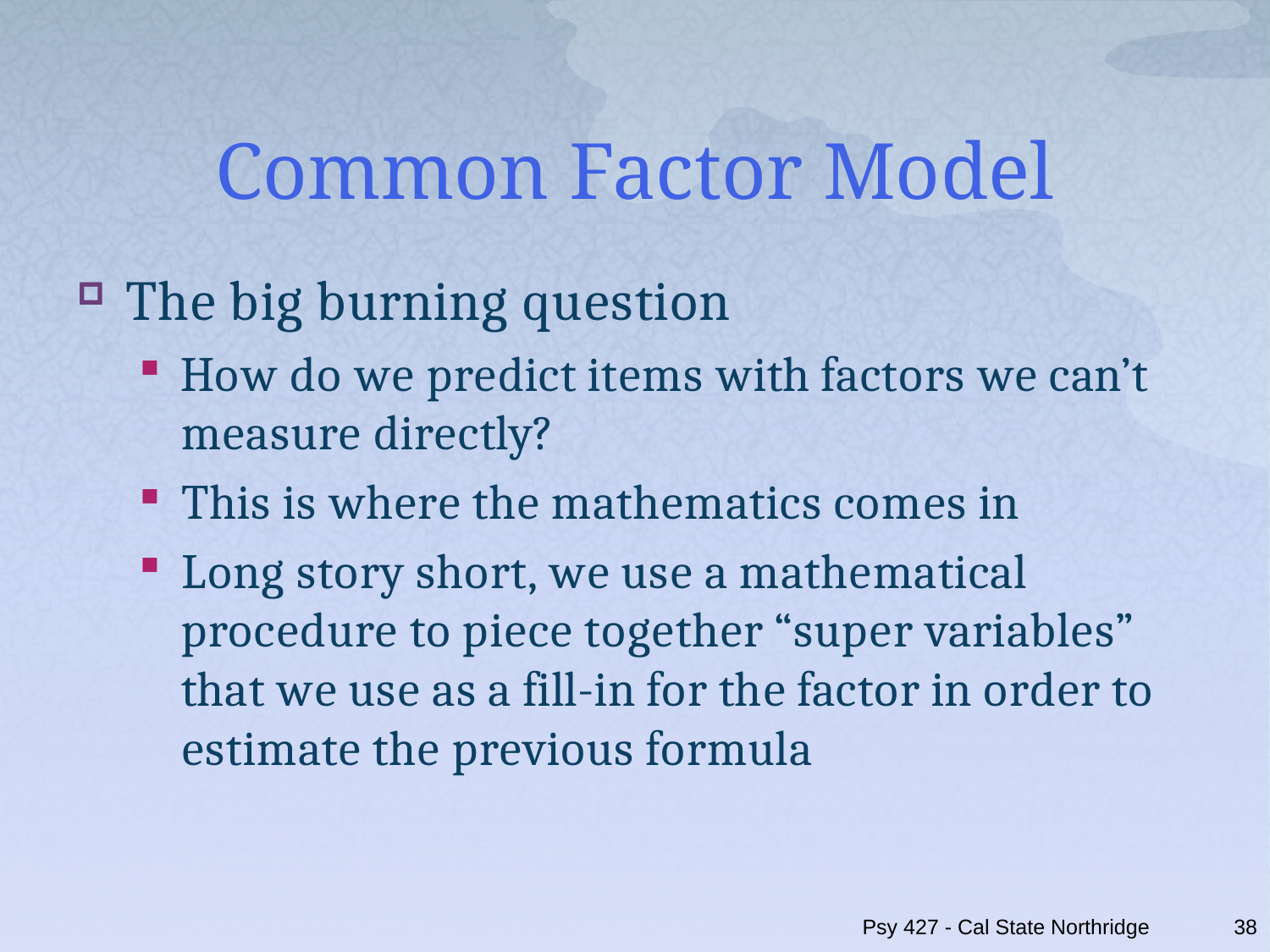

# Common Factor Model
The big burning question
How do we predict items with factors we can’t measure directly?
This is where the mathematics comes in
Long story short, we use a mathematical procedure to piece together “super variables” that we use as a fill-in for the factor in order to estimate the previous formula
Psy 427 - Cal State Northridge
38